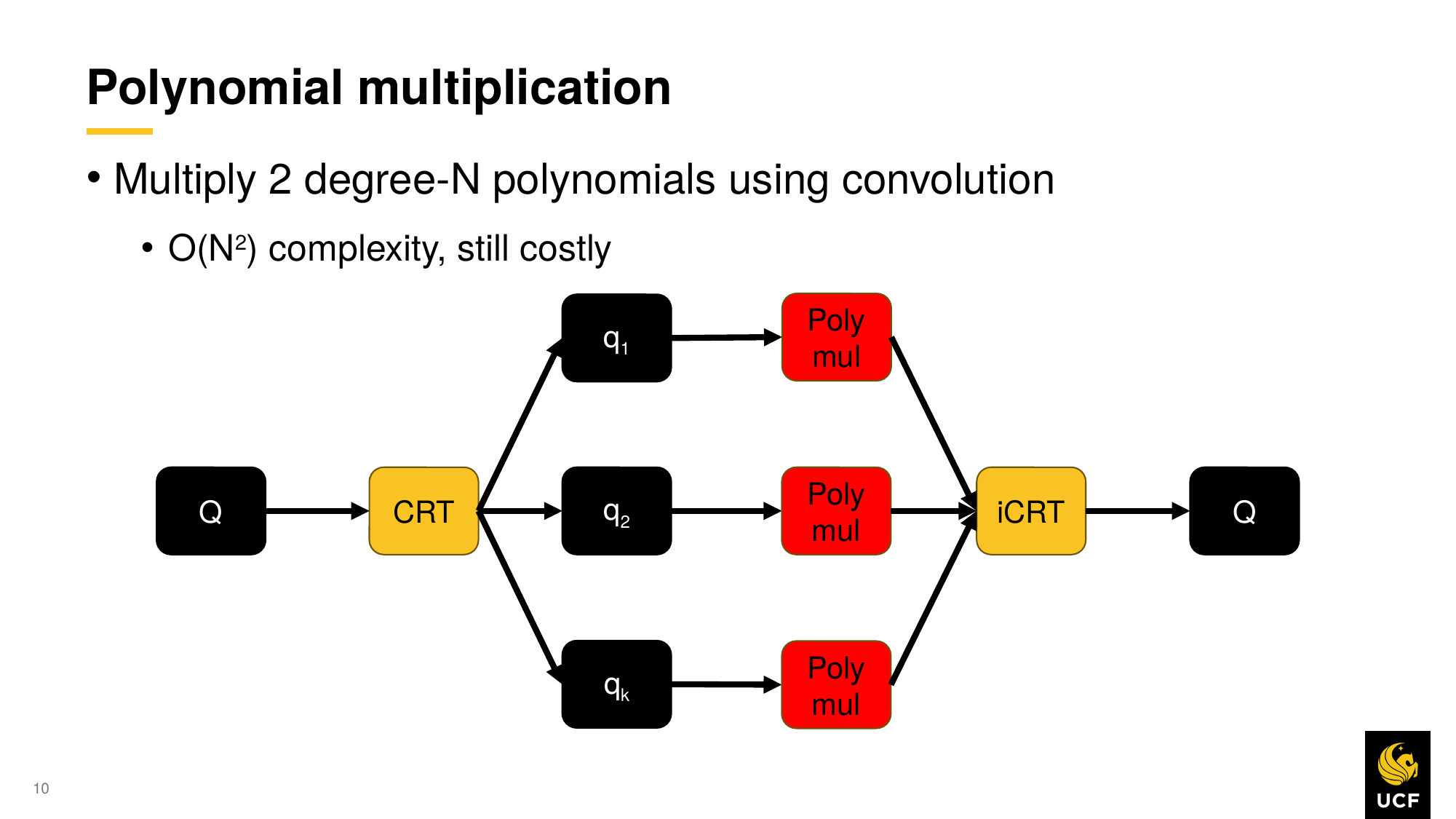

# Polynomial multiplication
Multiply 2 degree-N polynomials using convolution
O(N2) complexity, still costly
Poly
mul
q1
Poly
mul
Q
CRT
q2
iCRT
Q
qk
Poly
mul